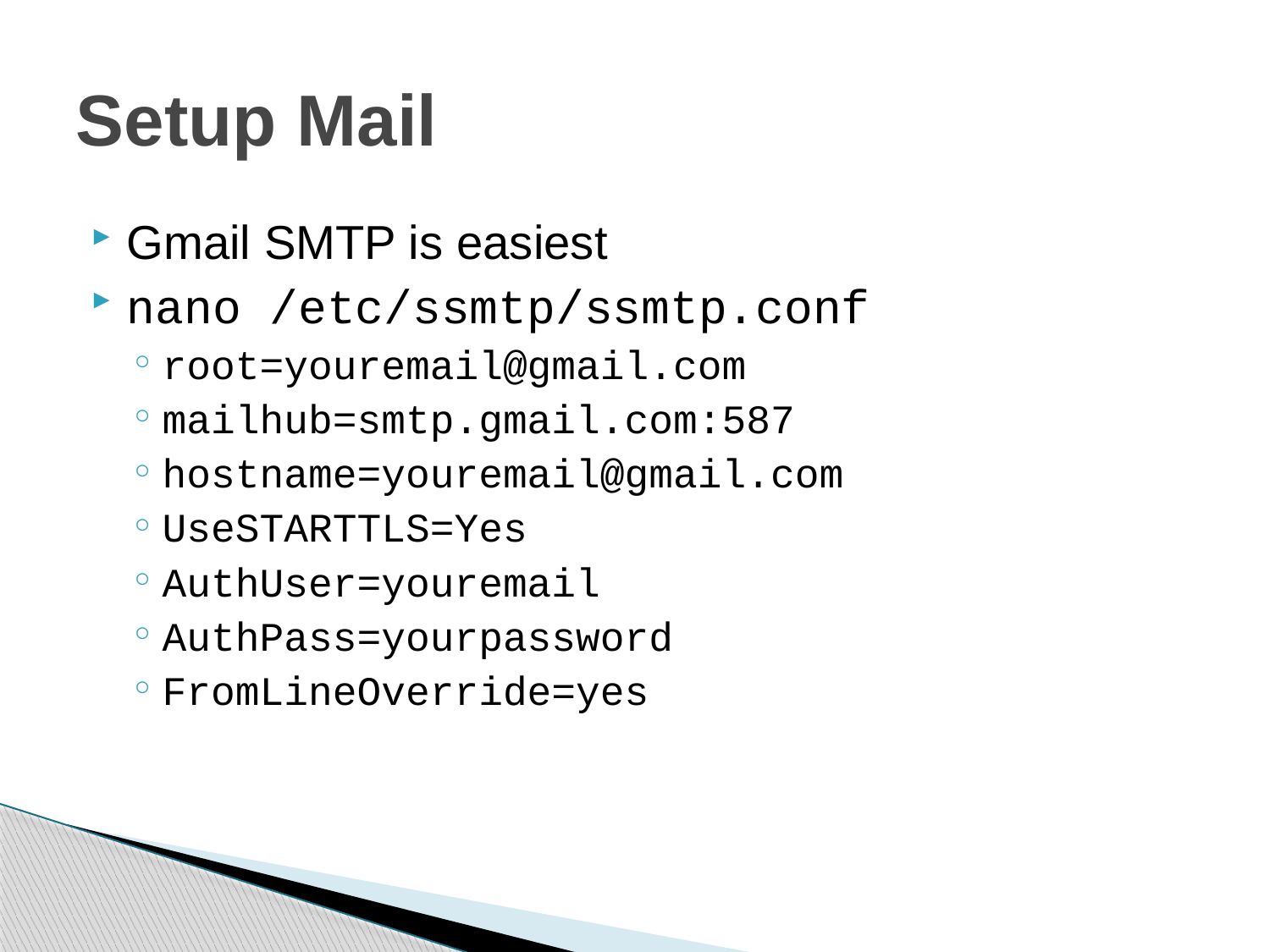

# Setup Mail
Gmail SMTP is easiest
nano /etc/ssmtp/ssmtp.conf
root=youremail@gmail.com
mailhub=smtp.gmail.com:587
hostname=youremail@gmail.com
UseSTARTTLS=Yes
AuthUser=youremail
AuthPass=yourpassword
FromLineOverride=yes